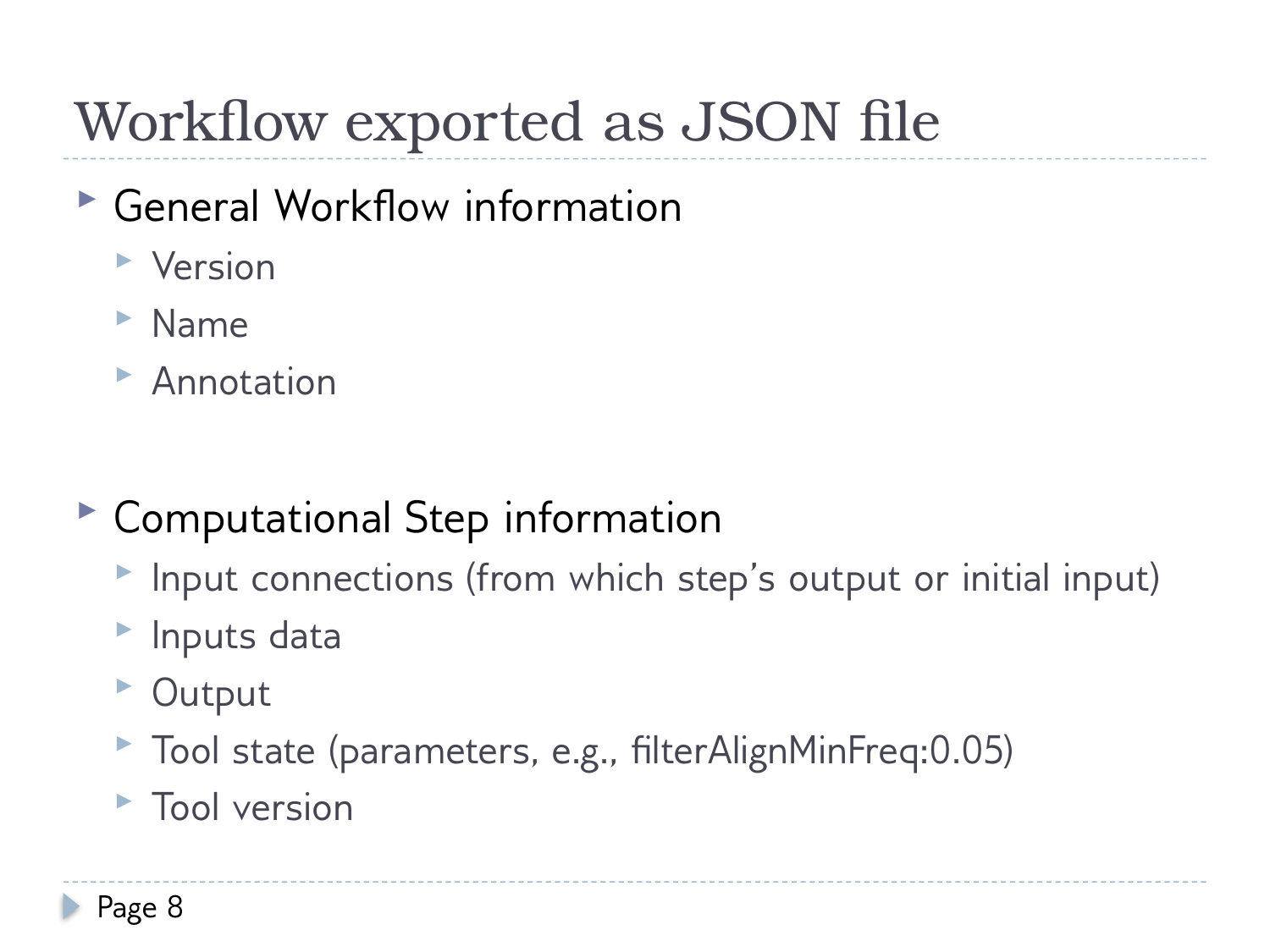

# Workflow exported as JSON file
General Workflow information
Version
Name
Annotation

Computational Step information
Input connections (from which step’s output or initial input)
Inputs data
Output
Tool state (parameters, e.g., filterAlignMinFreq:0.05)
Tool version
Page 8